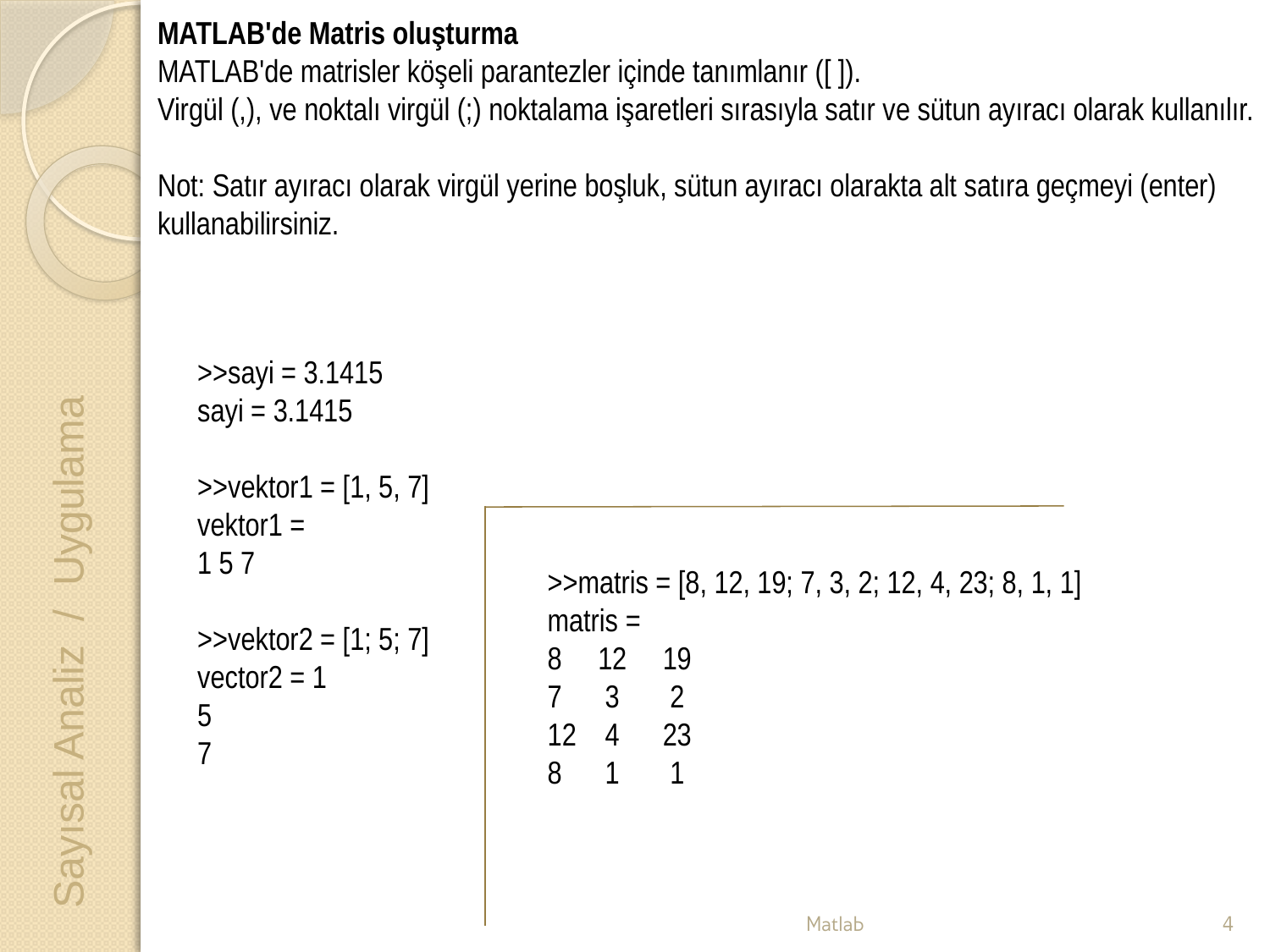

MATLAB'de Matris oluşturma
MATLAB'de matrisler köşeli parantezler içinde tanımlanır ([ ]).
Virgül (,), ve noktalı virgül (;) noktalama işaretleri sırasıyla satır ve sütun ayıracı olarak kullanılır.

Not: Satır ayıracı olarak virgül yerine boşluk, sütun ayıracı olarakta alt satıra geçmeyi (enter) kullanabilirsiniz.
>>sayi = 3.1415
sayi = 3.1415

>>vektor1 = [1, 5, 7]
vektor1 =
1 5 7

>>vektor2 = [1; 5; 7]
vector2 = 1
5
7
>>matris = [8, 12, 19; 7, 3, 2; 12, 4, 23; 8, 1, 1]
matris =
8     12     19
7      3       2
12    4      23
8      1       1
Sayısal Analiz  /  Uygulama
Matlab
4